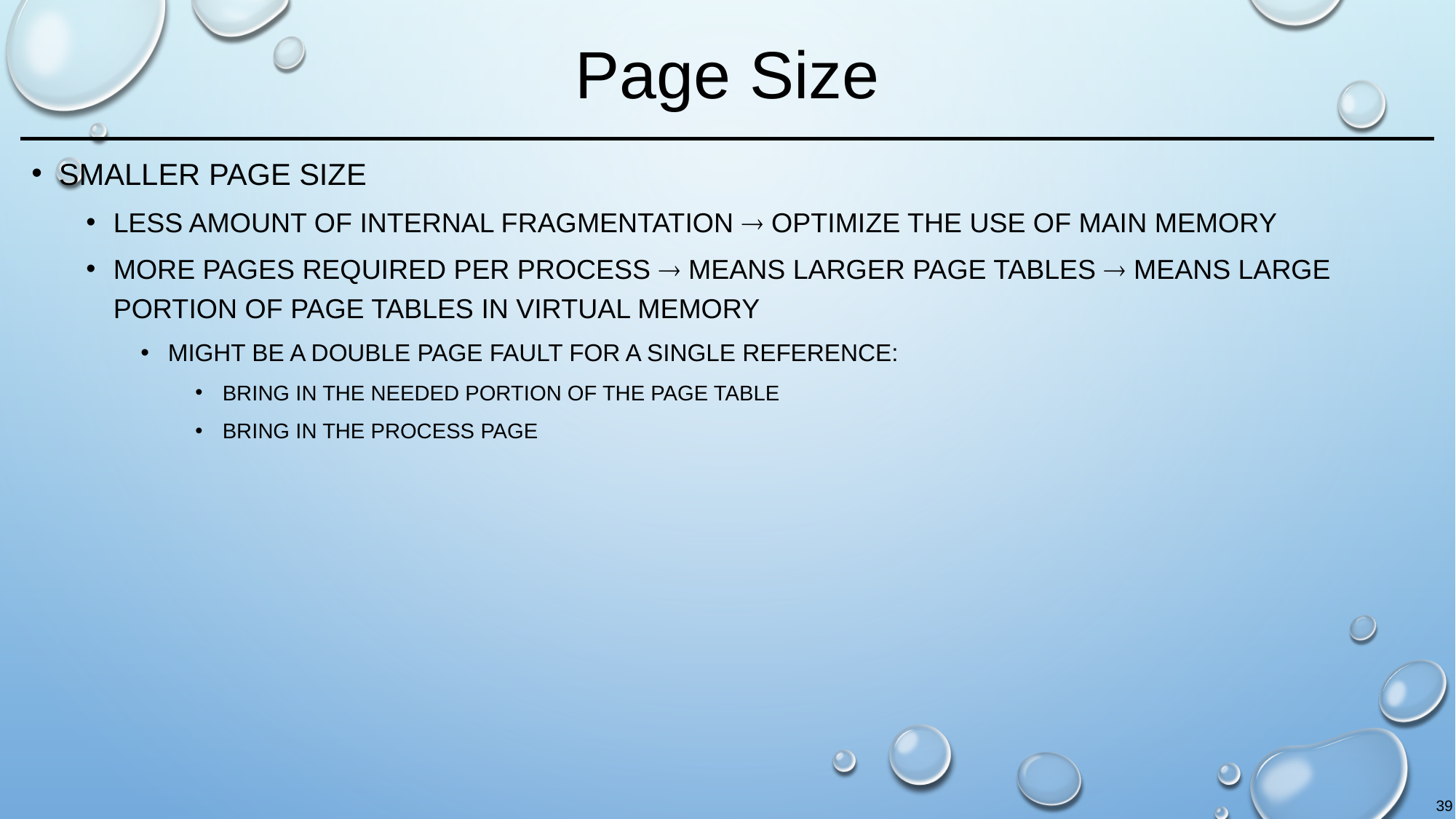

# Page Size
Smaller page size
less amount of internal fragmentation → optimize the use of main memory
more pages required per process → means larger page tables → means large portion of page tables in virtual memory
Might be a double page fault for a single reference:
Bring in the needed portion of the page table
Bring in the process page
39